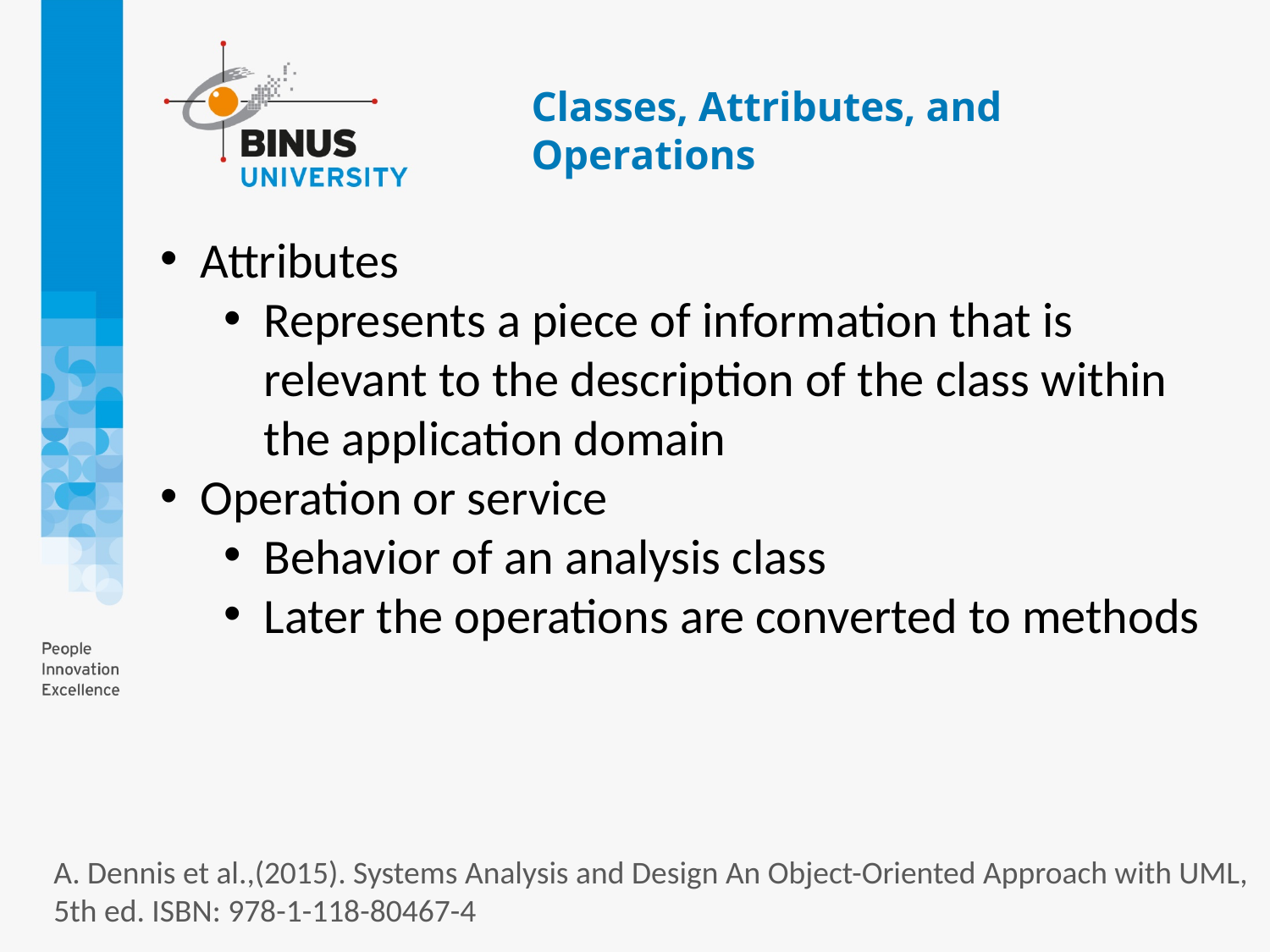

# Classes, Attributes, and Operations
Attributes
Represents a piece of information that is relevant to the description of the class within the application domain
Operation or service
Behavior of an analysis class
Later the operations are converted to methods
A. Dennis et al.,(2015). Systems Analysis and Design An Object-Oriented Approach with UML, 5th ed. ISBN: 978-1-118-80467-4